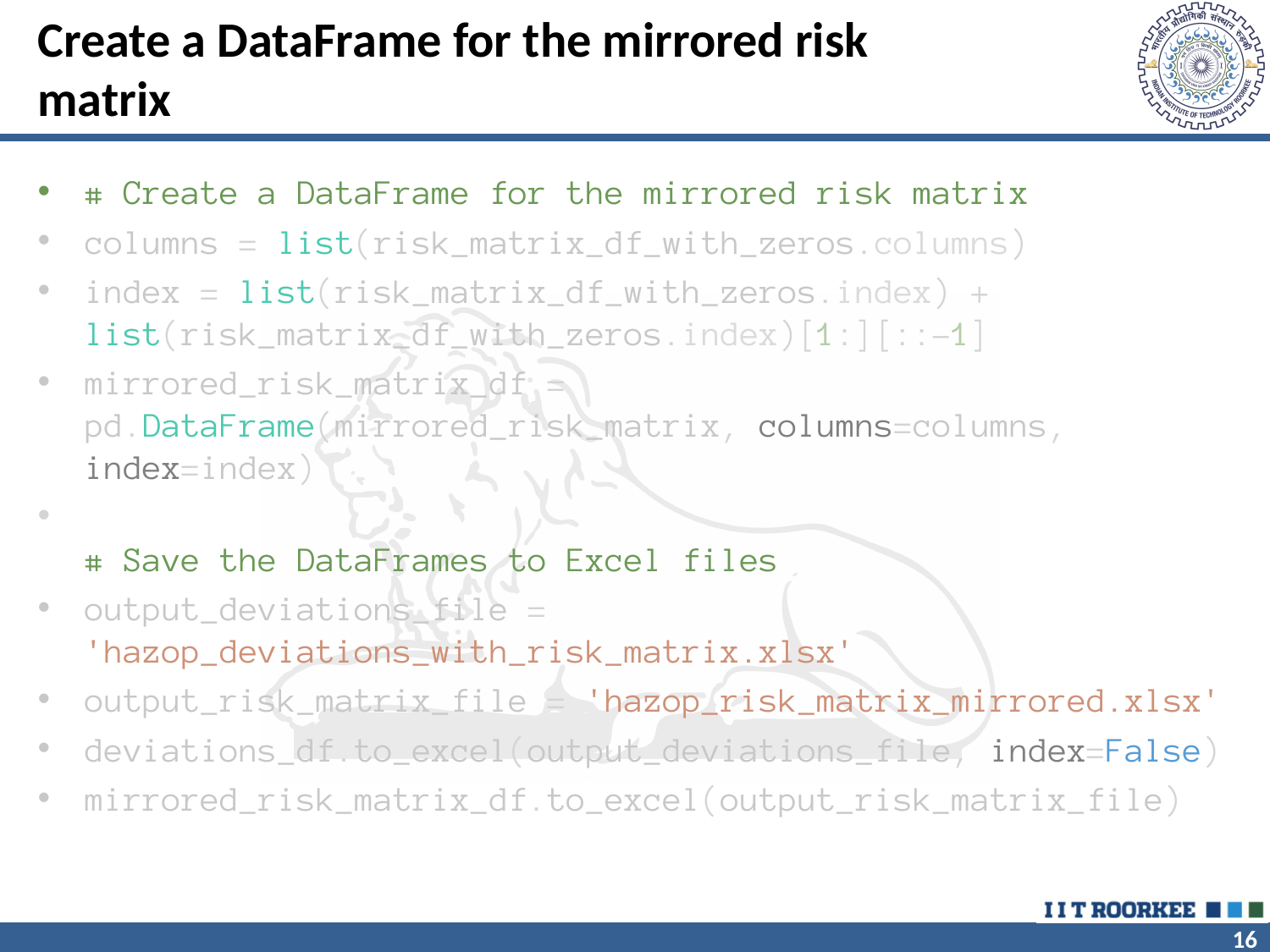

# Create a DataFrame for the mirrored risk matrix
# Create a DataFrame for the mirrored risk matrix
columns = list(risk_matrix_df_with_zeros.columns)
index = list(risk_matrix_df_with_zeros.index) + list(risk_matrix_df_with_zeros.index)[1:][::-1]
mirrored_risk_matrix_df = pd.DataFrame(mirrored_risk_matrix, columns=columns, index=index)
# Save the DataFrames to Excel files
output_deviations_file = 'hazop_deviations_with_risk_matrix.xlsx'
output_risk_matrix_file = 'hazop_risk_matrix_mirrored.xlsx'
deviations_df.to_excel(output_deviations_file, index=False)
mirrored_risk_matrix_df.to_excel(output_risk_matrix_file)